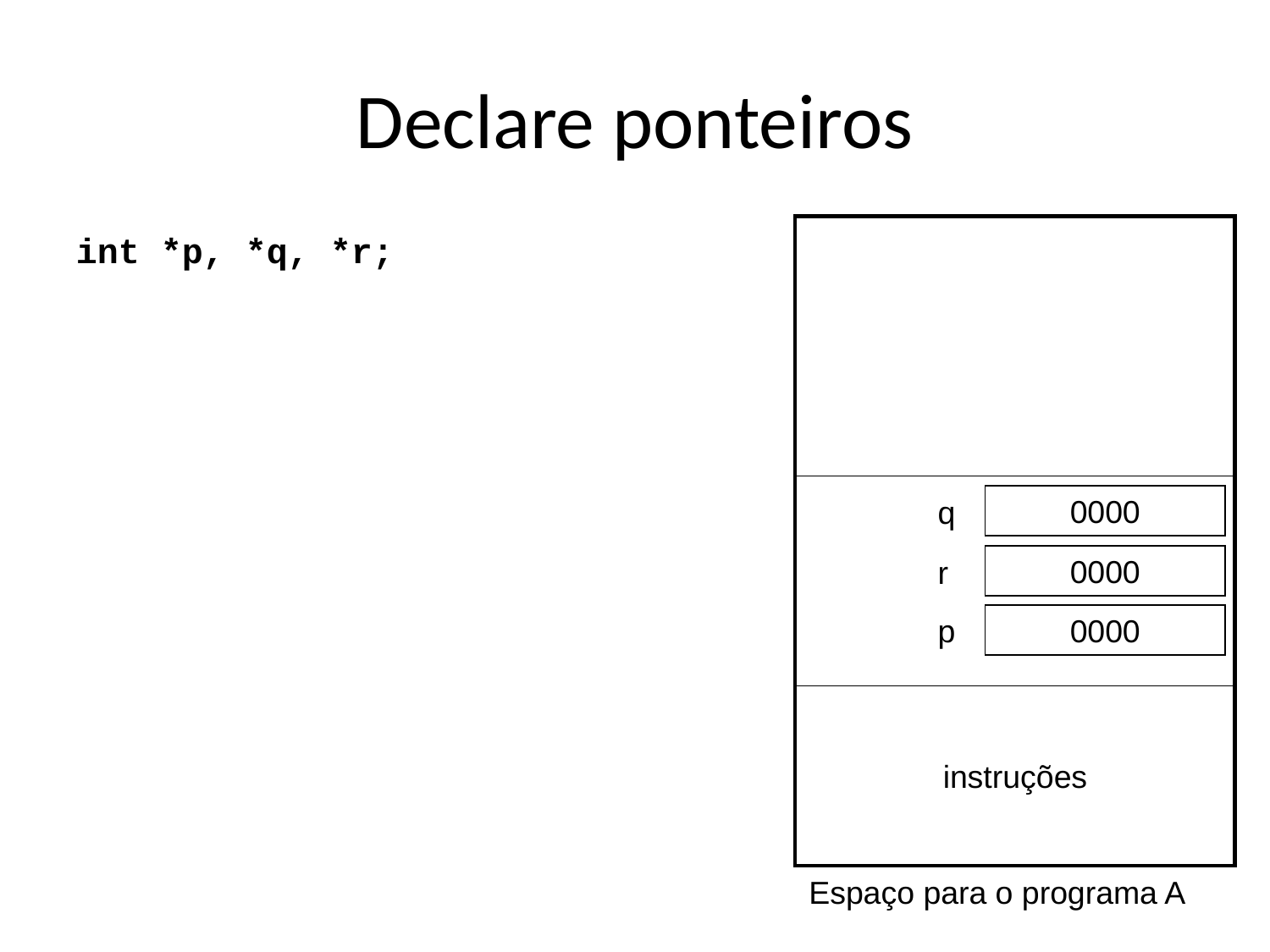

Declare ponteiros

int *p, *q, *r;
q
0000
r
0000
p
0000
instruções
Espaço para o programa A